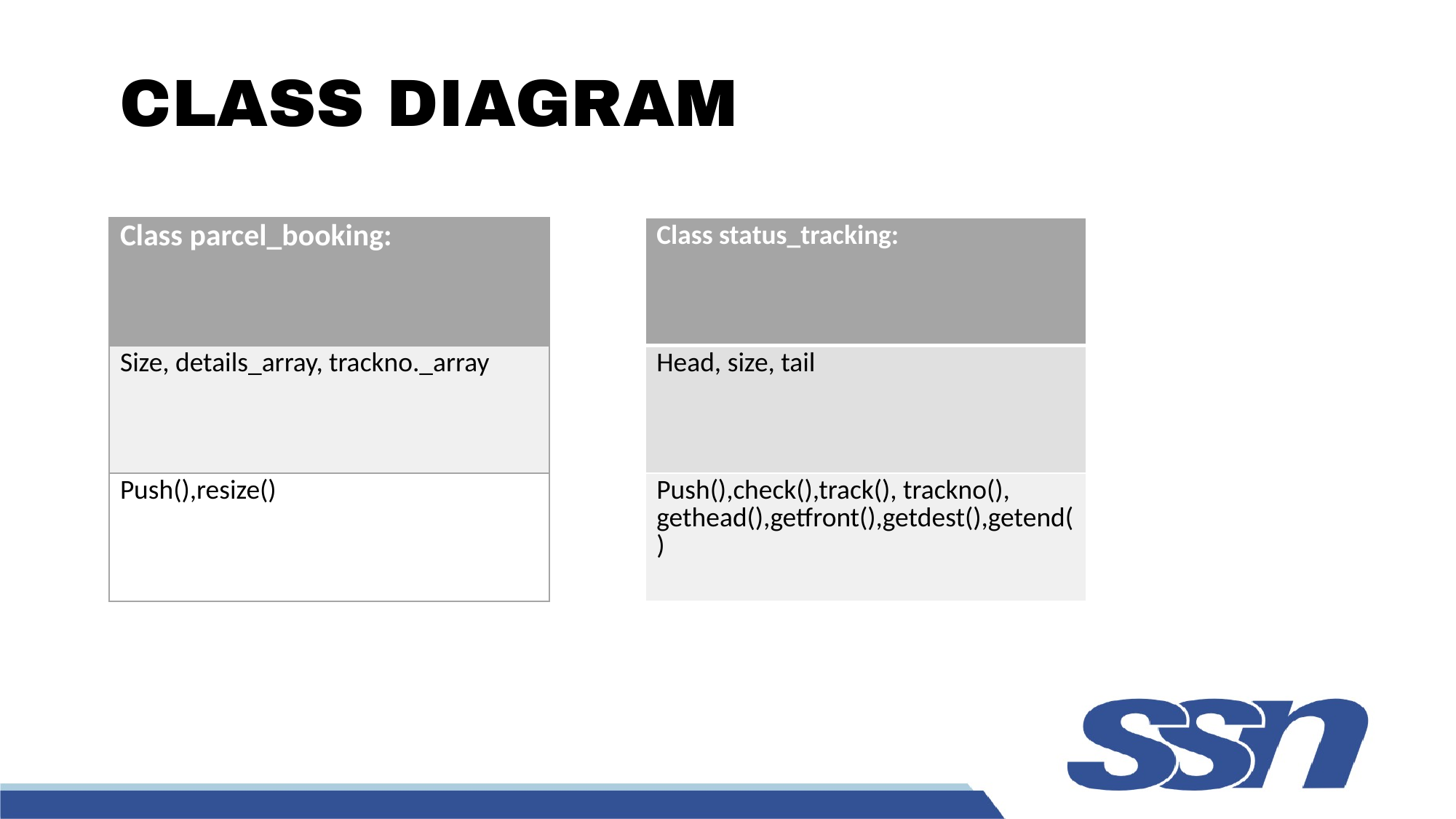

CLASS DIAGRAM
| Class parcel\_booking: |
| --- |
| Size, details\_array, trackno.\_array |
| Push(),resize() |
| Class status\_tracking: |
| --- |
| Head, size, tail |
| Push(),check(),track(), trackno(), gethead(),getfront(),getdest(),getend() |